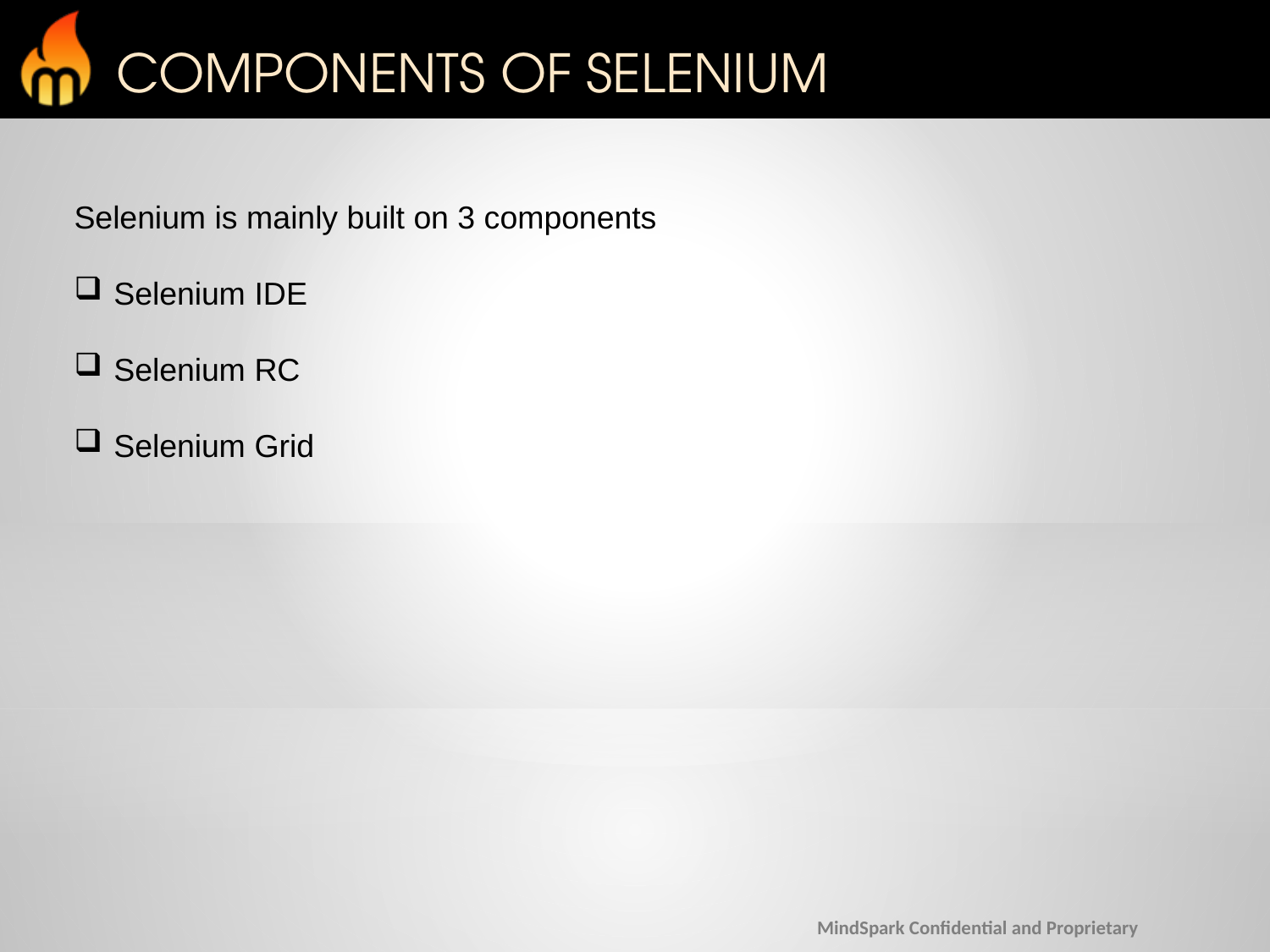

COMPONENTS OF SELENIUM
Selenium is mainly built on 3 components

Selenium IDE

Selenium RC

Selenium Grid

MindSpark Confidential and Proprietary